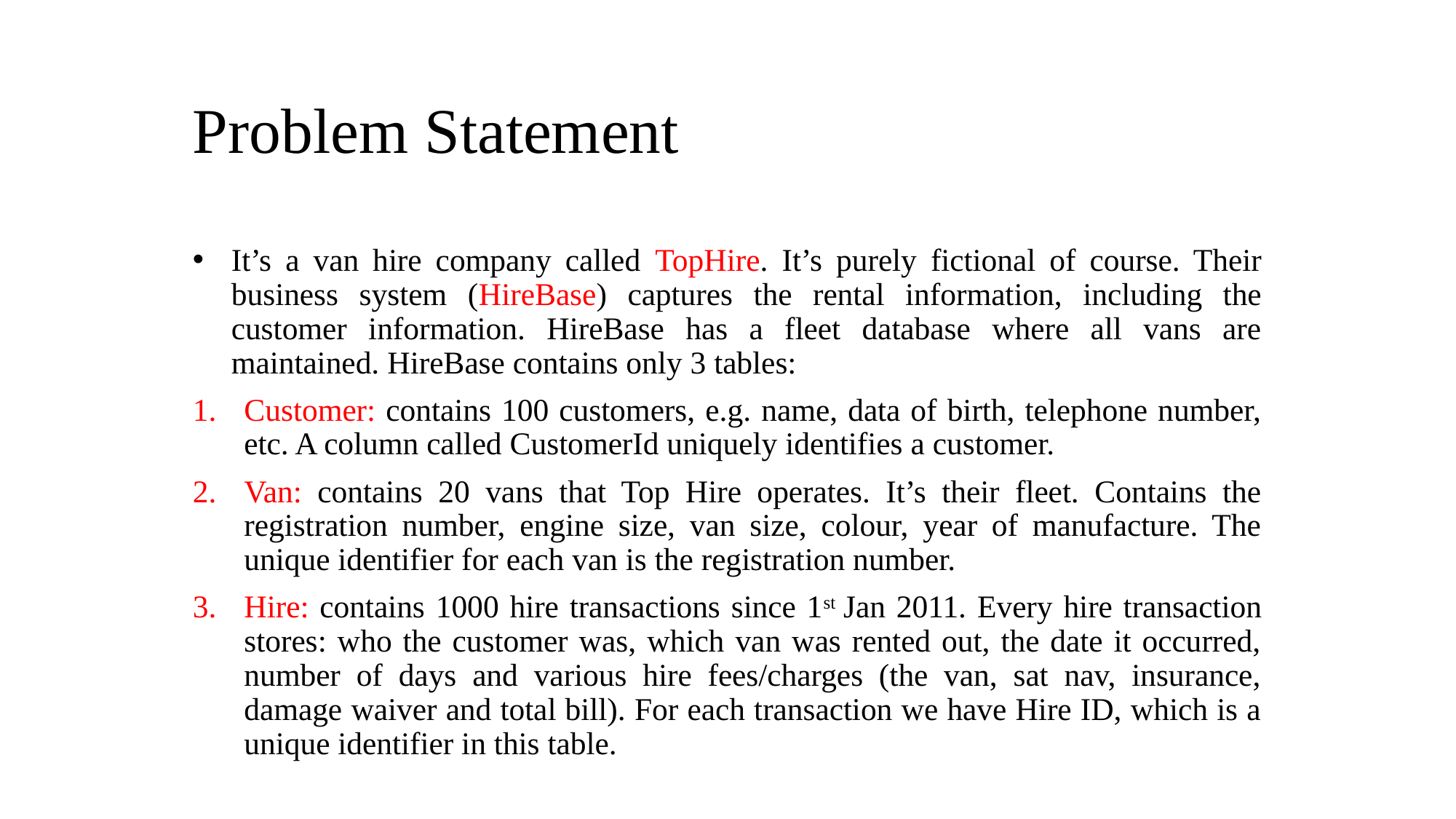

# Problem Statement
It’s a van hire company called TopHire. It’s purely fictional of course. Their business system (HireBase) captures the rental information, including the customer information. HireBase has a fleet database where all vans are maintained. HireBase contains only 3 tables:
Customer: contains 100 customers, e.g. name, data of birth, telephone number, etc. A column called CustomerId uniquely identifies a customer.
Van: contains 20 vans that Top Hire operates. It’s their fleet. Contains the registration number, engine size, van size, colour, year of manufacture. The unique identifier for each van is the registration number.
Hire: contains 1000 hire transactions since 1st Jan 2011. Every hire transaction stores: who the customer was, which van was rented out, the date it occurred, number of days and various hire fees/charges (the van, sat nav, insurance, damage waiver and total bill). For each transaction we have Hire ID, which is a unique identifier in this table.